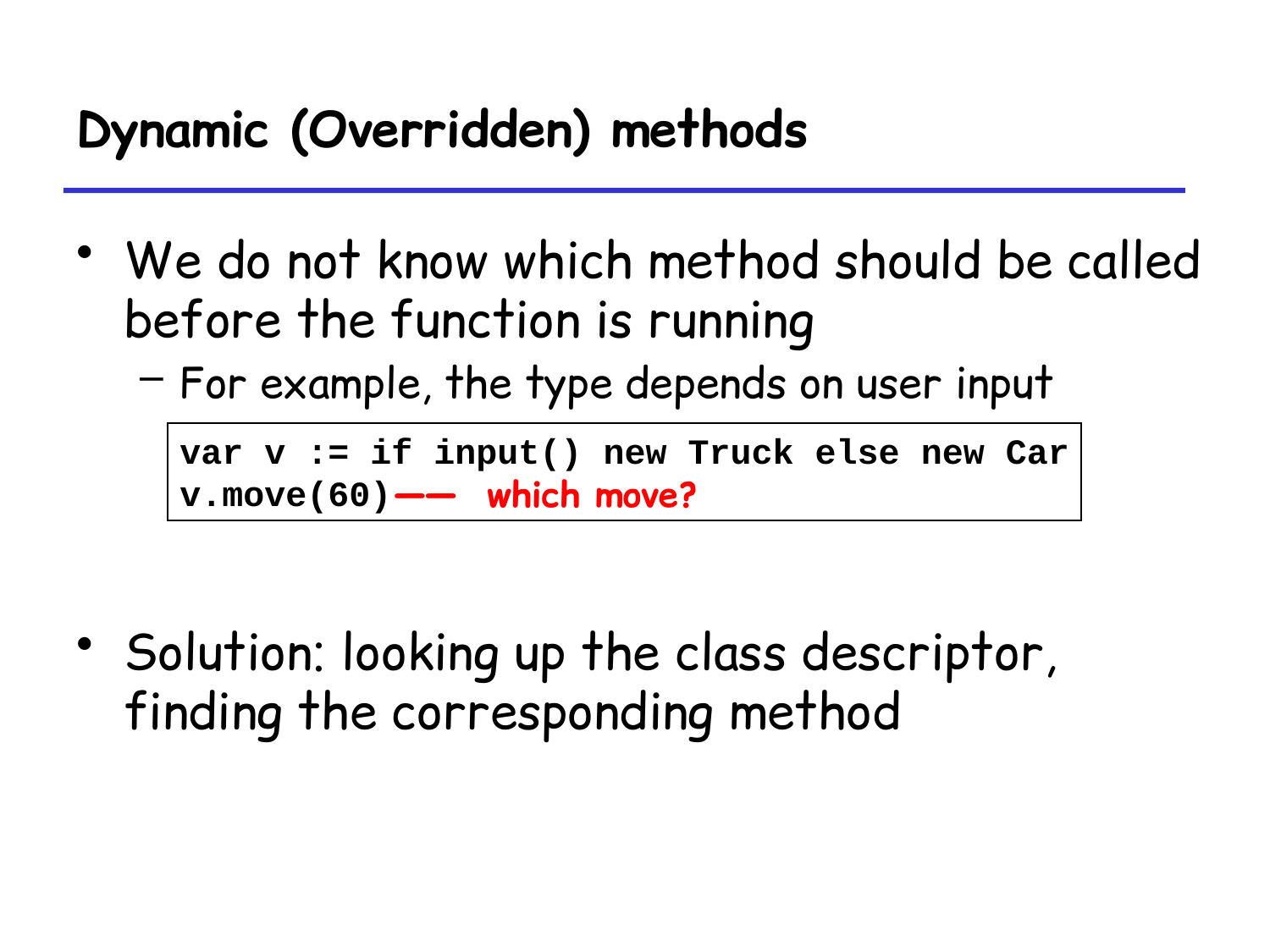

# Dynamic (Overridden) methods
We do not know which method should be called before the function is running
For example, the type depends on user input

Solution: looking up the class descriptor, finding the corresponding method

var v := if input() new Truck else new Car
v.move(60)
 ——  which move?
71